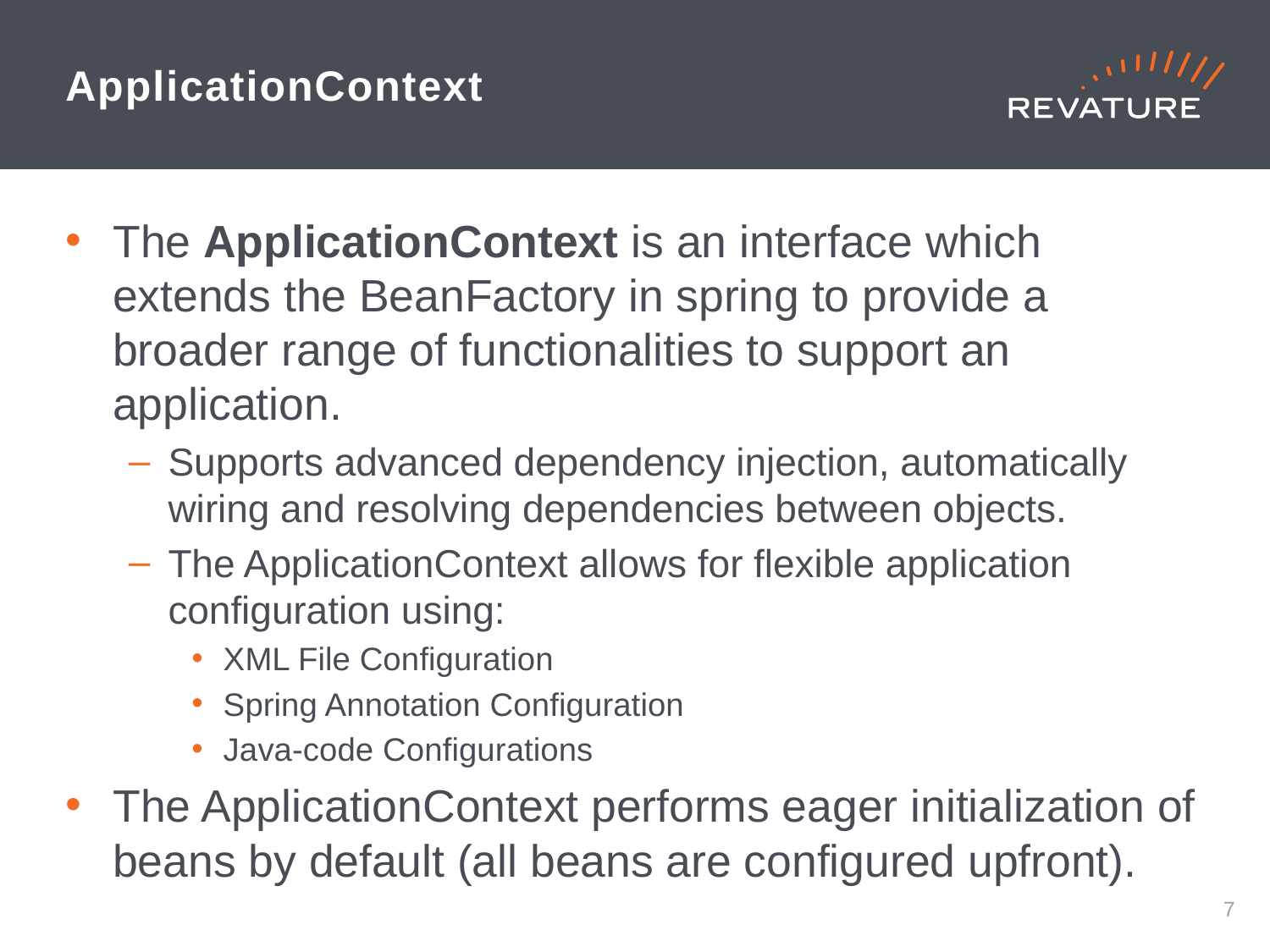

# ApplicationContext
The ApplicationContext is an interface which extends the BeanFactory in spring to provide a broader range of functionalities to support an application.
Supports advanced dependency injection, automatically wiring and resolving dependencies between objects.
The ApplicationContext allows for flexible application configuration using:
XML File Configuration
Spring Annotation Configuration
Java-code Configurations
The ApplicationContext performs eager initialization of beans by default (all beans are configured upfront).
7